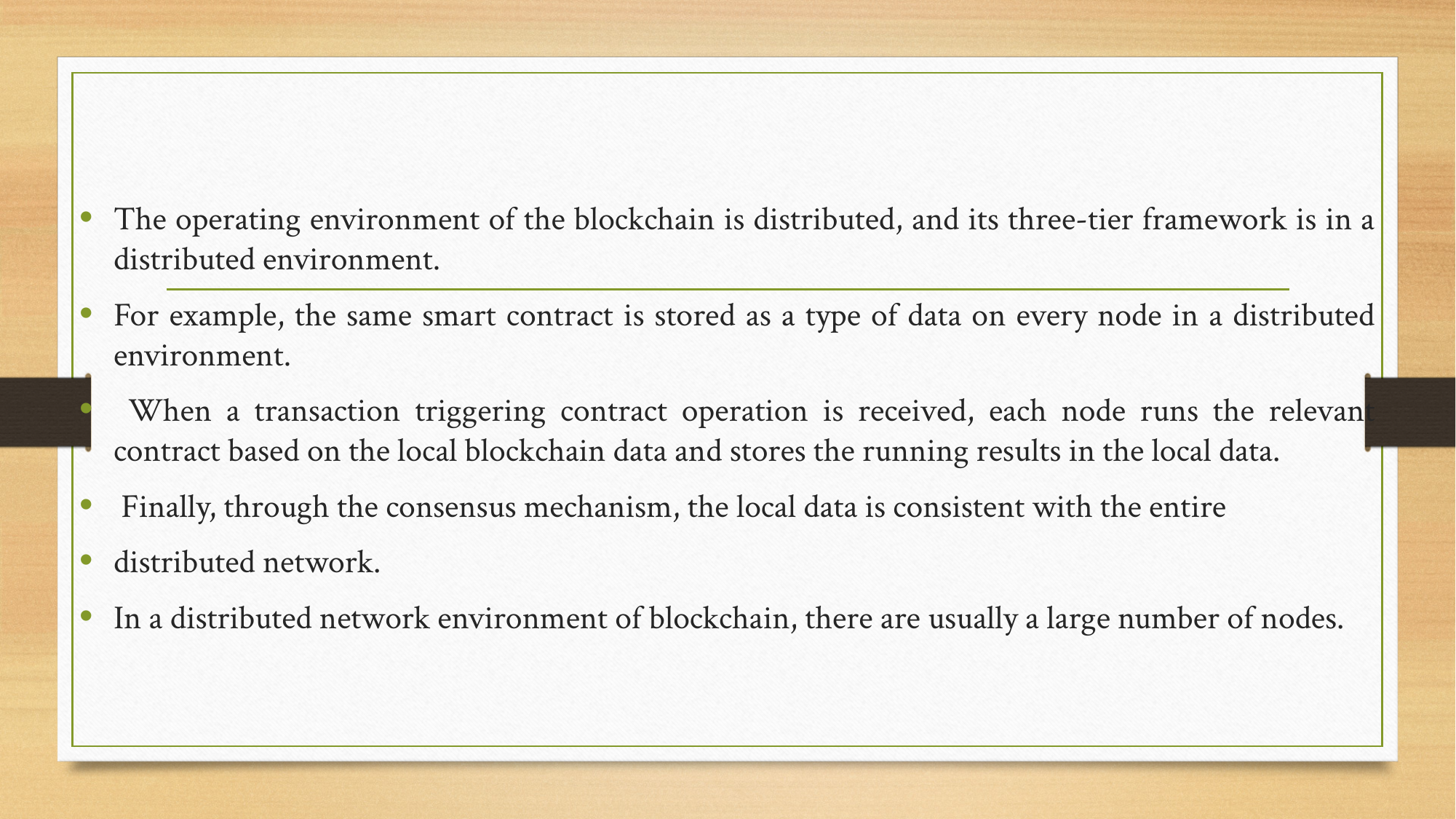

#
The operating environment of the blockchain is distributed, and its three-tier framework is in a distributed environment.
For example, the same smart contract is stored as a type of data on every node in a distributed environment.
 When a transaction triggering contract operation is received, each node runs the relevant contract based on the local blockchain data and stores the running results in the local data.
 Finally, through the consensus mechanism, the local data is consistent with the entire
distributed network.
In a distributed network environment of blockchain, there are usually a large number of nodes.